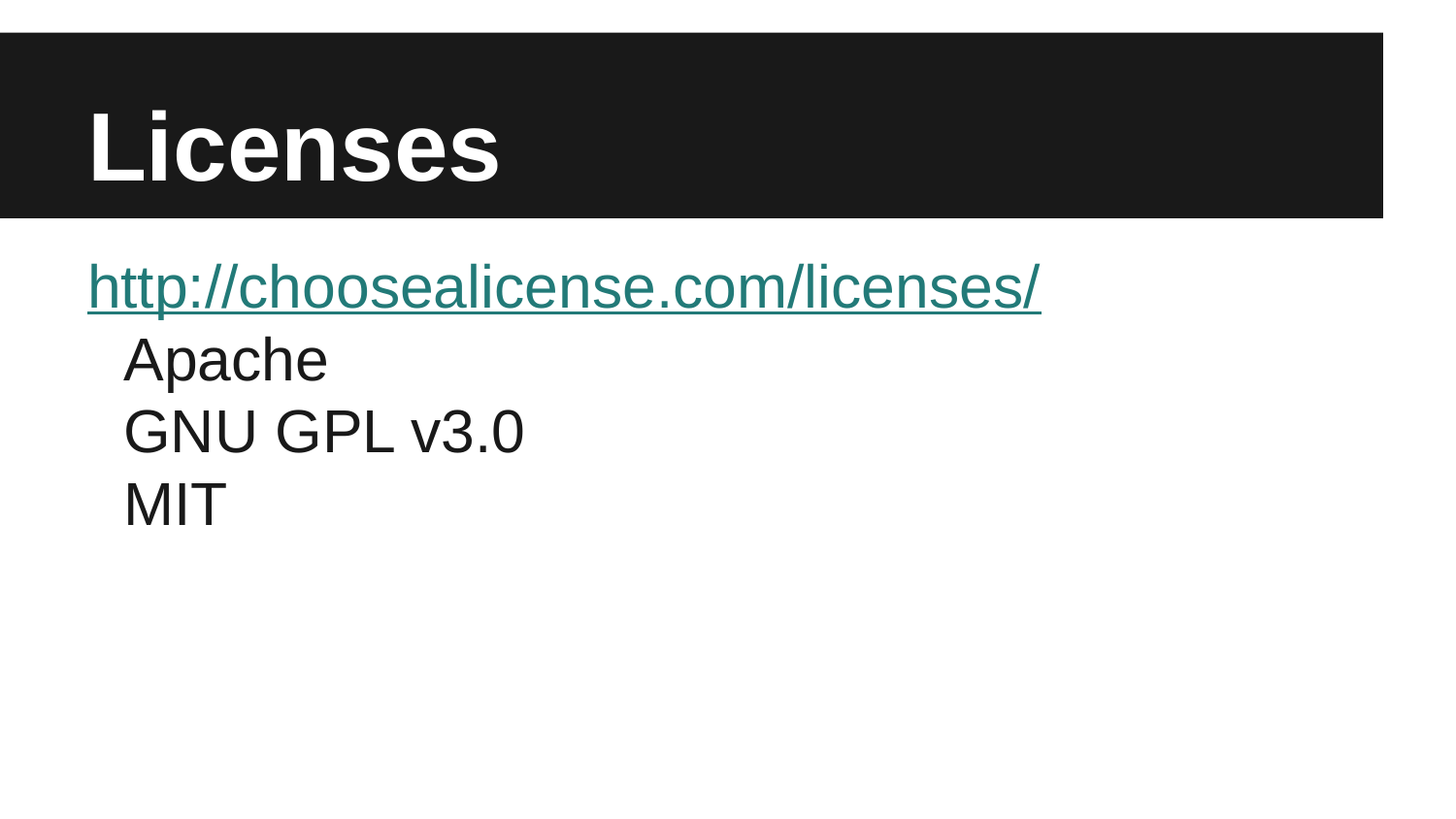

# Licenses
http://choosealicense.com/licenses/
Apache
GNU GPL v3.0
MIT